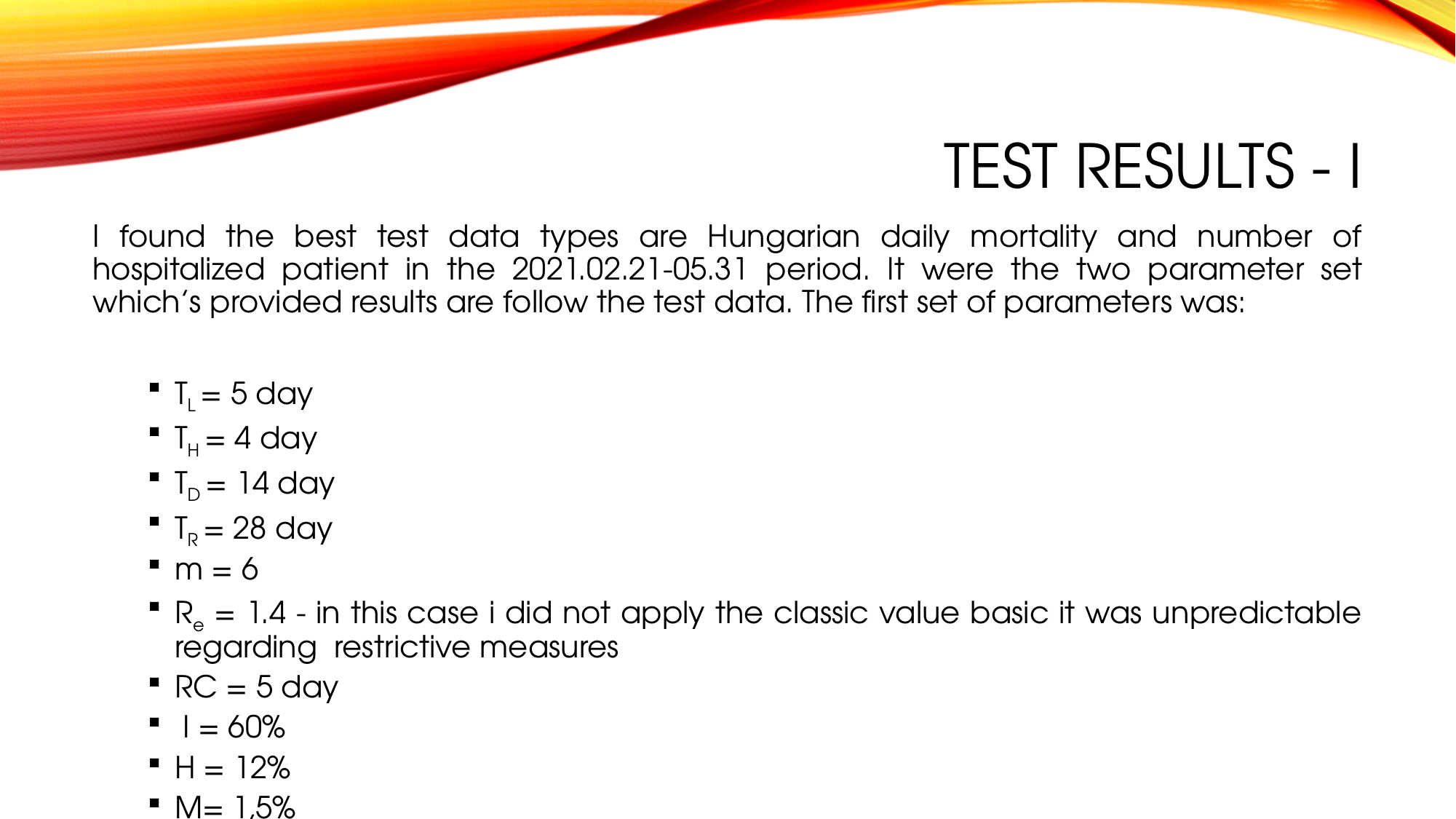

# Test Results - I
I found the best test data types are Hungarian daily mortality and number of hospitalized patient in the 2021.02.21-05.31 period. It were the two parameter set which’s provided results are follow the test data. The first set of parameters was:

TL = 5 day
TH = 4 day
TD = 14 day
TR = 28 day
m = 6
Re = 1.4 - in this case i did not apply the classic value basic it was unpredictable regarding  restrictive measures
RC = 5 day
 I = 60%
H = 12%
M= 1,5%